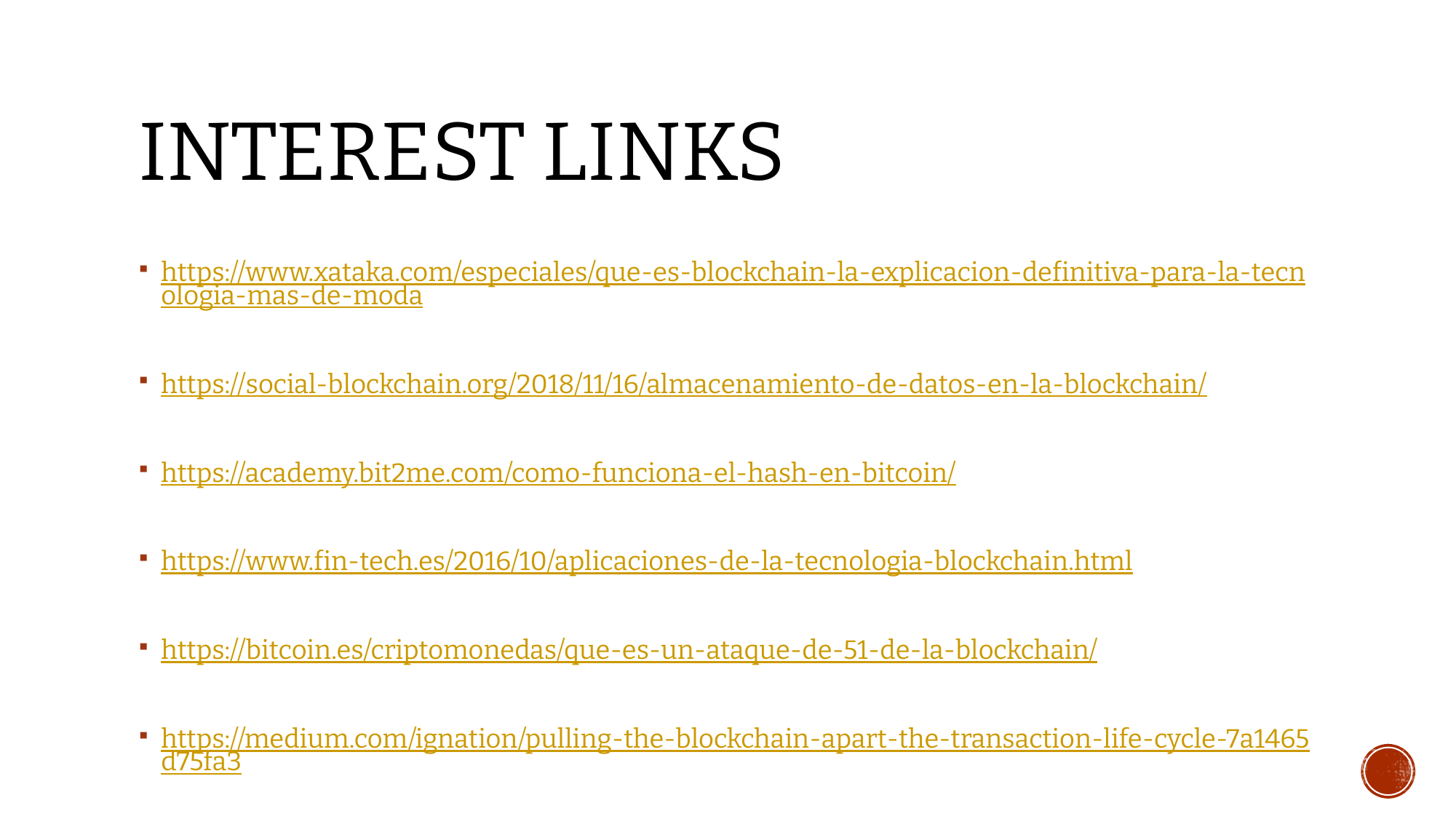

# INTEREST LINKS
https://www.xataka.com/especiales/que-es-blockchain-la-explicacion-definitiva-para-la-tecnologia-mas-de-moda

https://social-blockchain.org/2018/11/16/almacenamiento-de-datos-en-la-blockchain/

https://academy.bit2me.com/como-funciona-el-hash-en-bitcoin/

https://www.fin-tech.es/2016/10/aplicaciones-de-la-tecnologia-blockchain.html

https://bitcoin.es/criptomonedas/que-es-un-ataque-de-51-de-la-blockchain/

https://medium.com/ignation/pulling-the-blockchain-apart-the-transaction-life-cycle-7a1465d75fa3